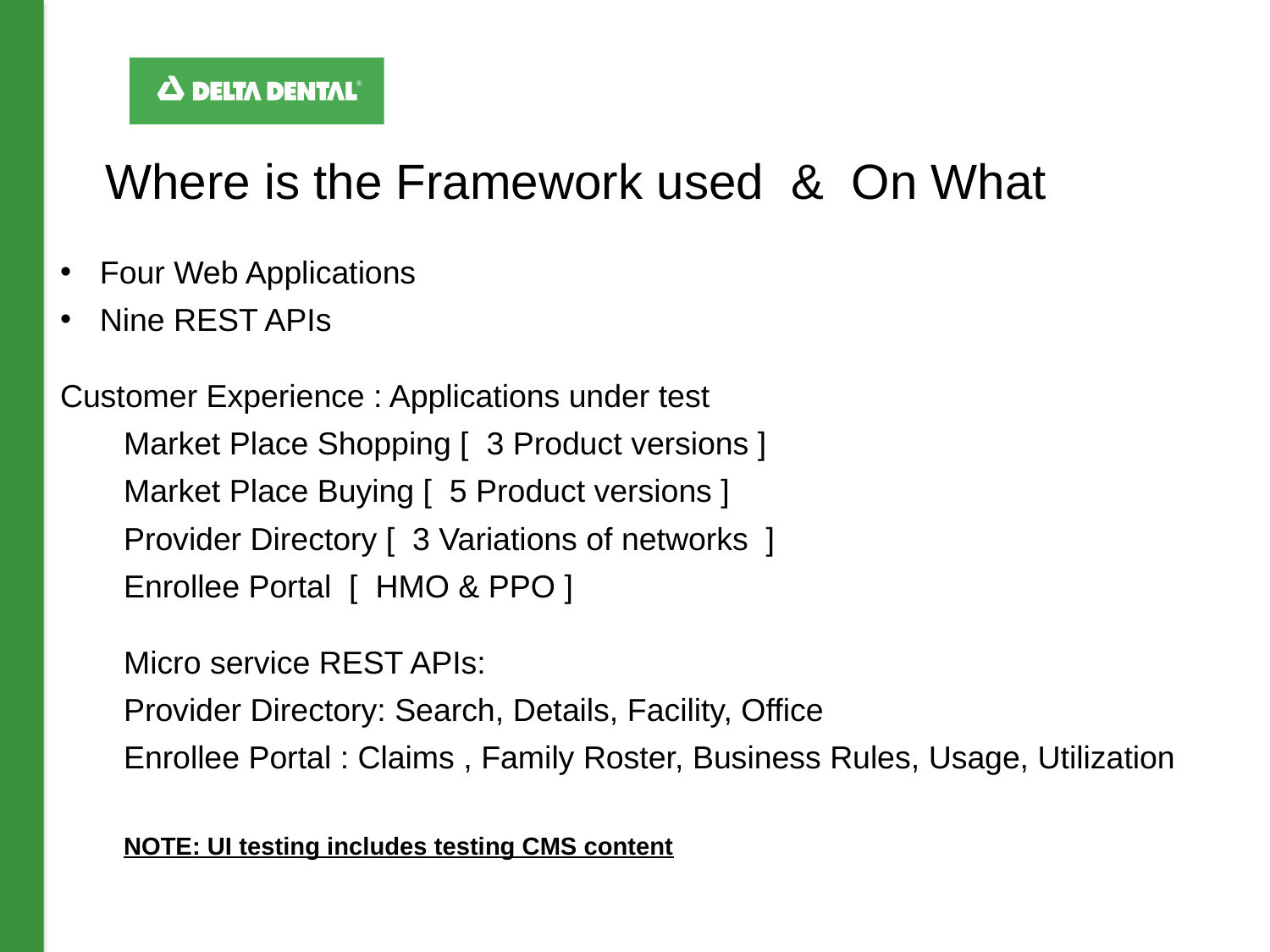

Where is the Framework used  &  On What
Four Web Applications
Nine REST APIs

Customer Experience : Applications under test
Market Place Shopping [  3 Product versions ]
Market Place Buying [  5 Product versions ]
Provider Directory [  3 Variations of networks  ]
Enrollee Portal  [  HMO & PPO ]

Micro service REST APIs:
Provider Directory: Search, Details, Facility, Office
Enrollee Portal : Claims , Family Roster, Business Rules, Usage, Utilization

NOTE: UI testing includes testing CMS content